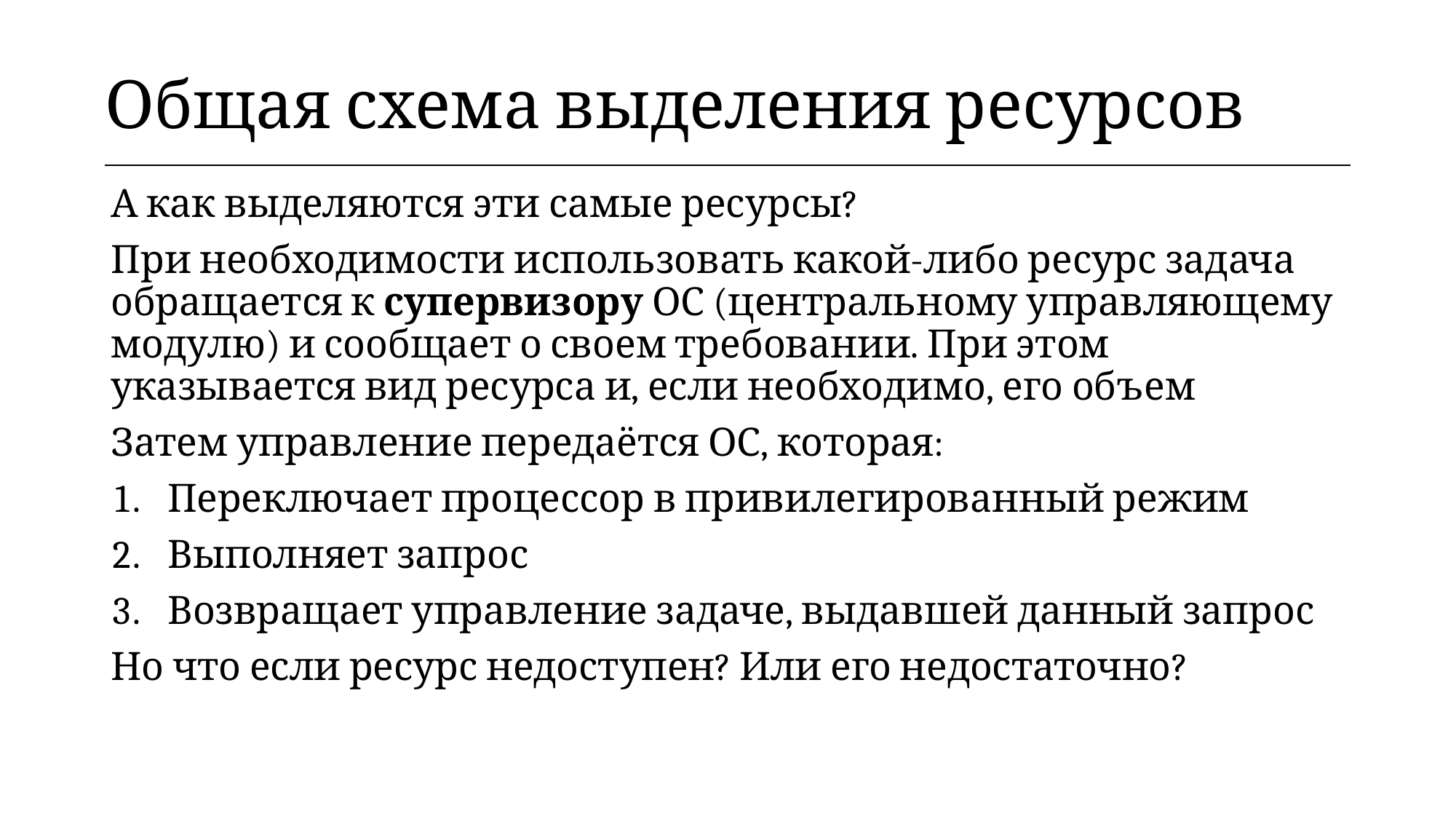

| Общая схема выделения ресурсов |
| --- |
А как выделяются эти самые ресурсы?
При необходимости использовать какой-либо ресурс задача обращается к супервизору ОС (центральному управляющему модулю) и сообщает о своем требовании. При этом указывается вид ресурса и, если необходимо, его объем
Затем управление передаётся ОС, которая:
Переключает процессор в привилегированный режим
Выполняет запрос
Возвращает управление задаче, выдавшей данный запрос
Но что если ресурс недоступен? Или его недостаточно?